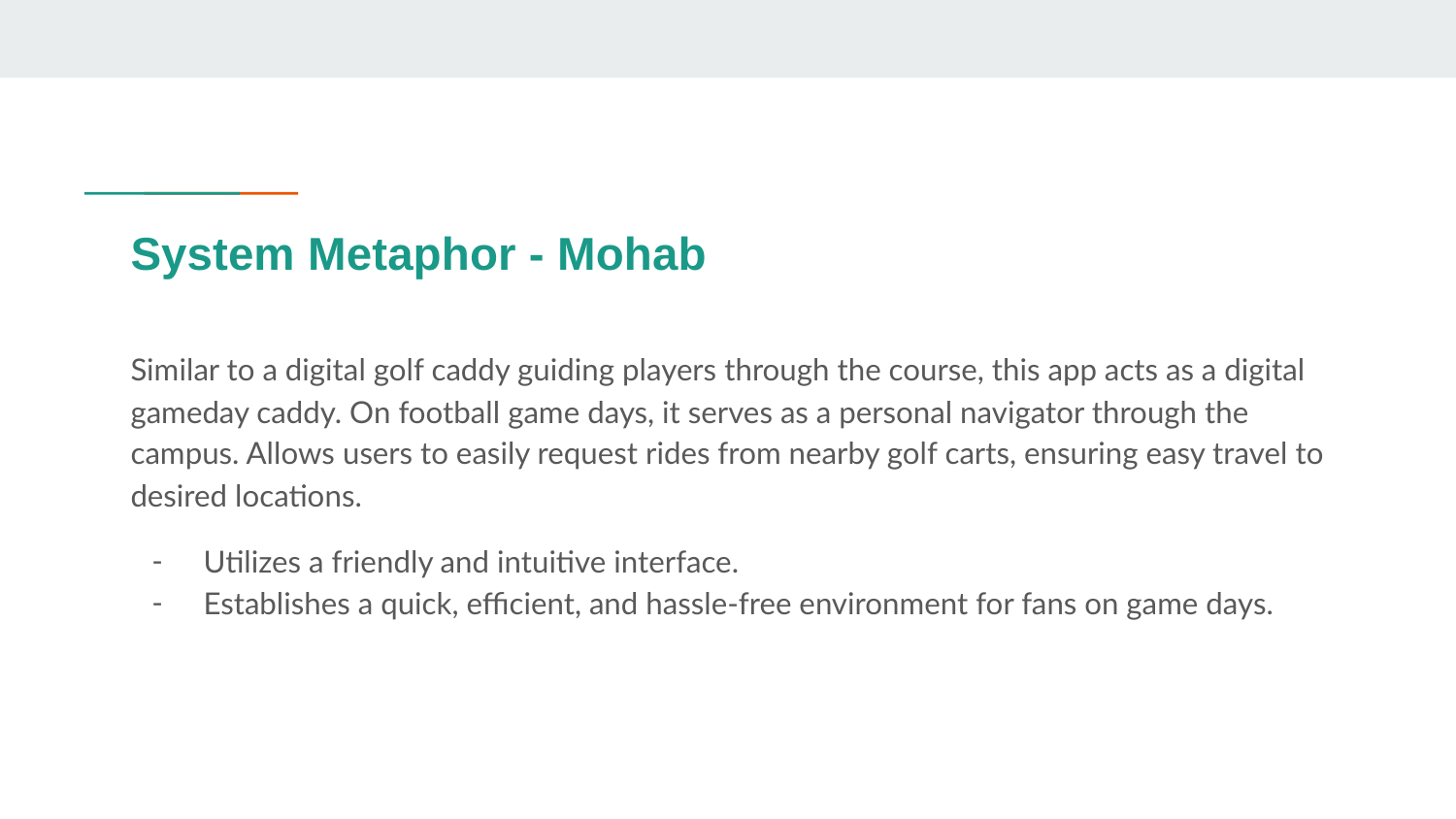

# System Metaphor - Mohab
Similar to a digital golf caddy guiding players through the course, this app acts as a digital gameday caddy. On football game days, it serves as a personal navigator through the campus. Allows users to easily request rides from nearby golf carts, ensuring easy travel to desired locations.
Utilizes a friendly and intuitive interface.
Establishes a quick, efficient, and hassle-free environment for fans on game days.